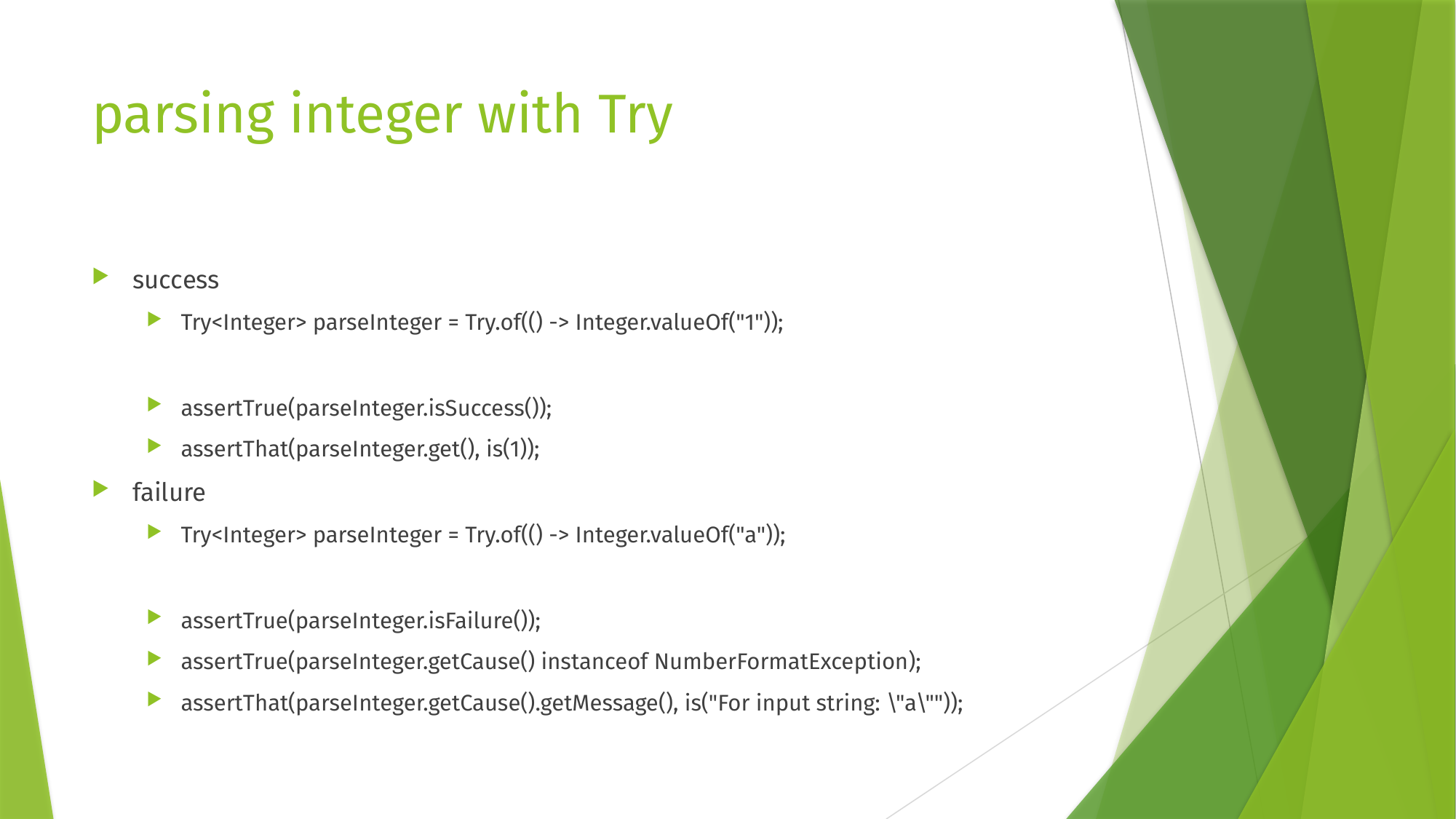

# parsing integer with Try
success
Try<Integer> parseInteger = Try.of(() -> Integer.valueOf("1"));

assertTrue(parseInteger.isSuccess());
assertThat(parseInteger.get(), is(1));
failure
Try<Integer> parseInteger = Try.of(() -> Integer.valueOf("a"));

assertTrue(parseInteger.isFailure());
assertTrue(parseInteger.getCause() instanceof NumberFormatException);
assertThat(parseInteger.getCause().getMessage(), is("For input string: \"a\""));